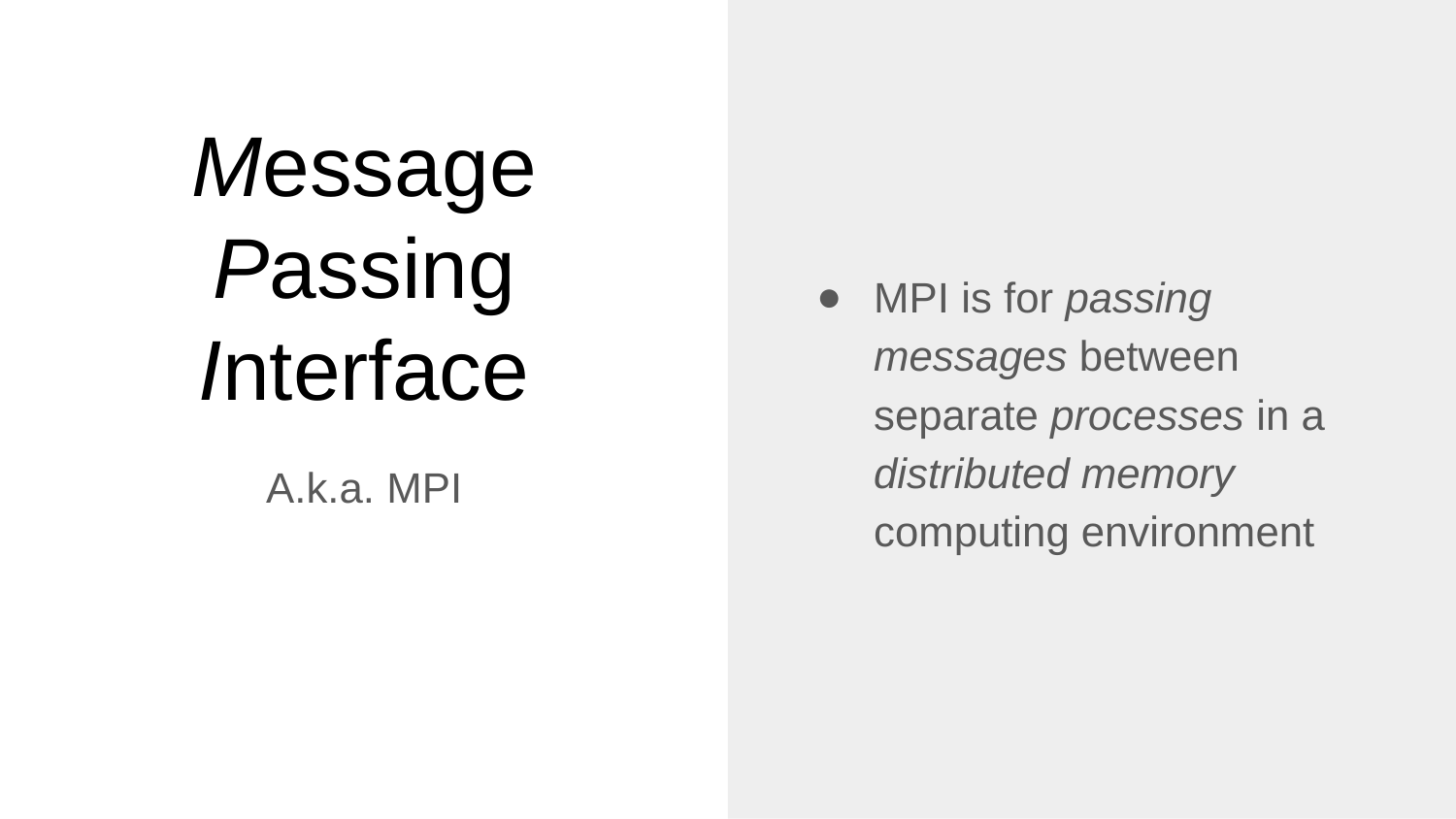

MPI is for passing messages between separate processes in a distributed memory computing environment
# Message Passing Interface
A.k.a. MPI